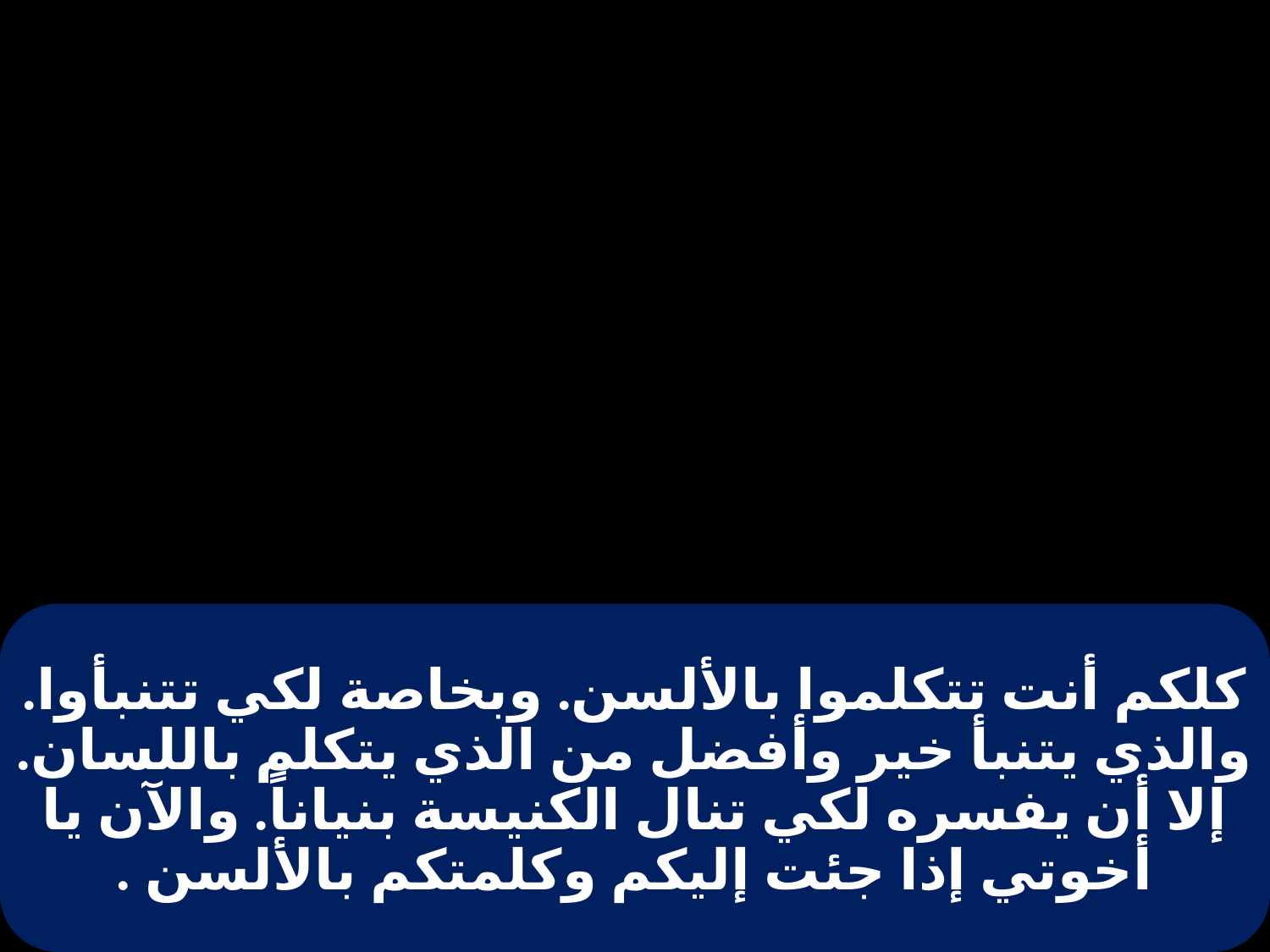

# كلكم أنت تتكلموا بالألسن. وبخاصة لكي تتنبأوا. والذي يتنبأ خير وأفضل من الذي يتكلم باللسان. إلا أن يفسره لكي تنال الكنيسة بنياناً. والآن يا أخوتي إذا جئت إليكم وكلمتكم بالألسن .